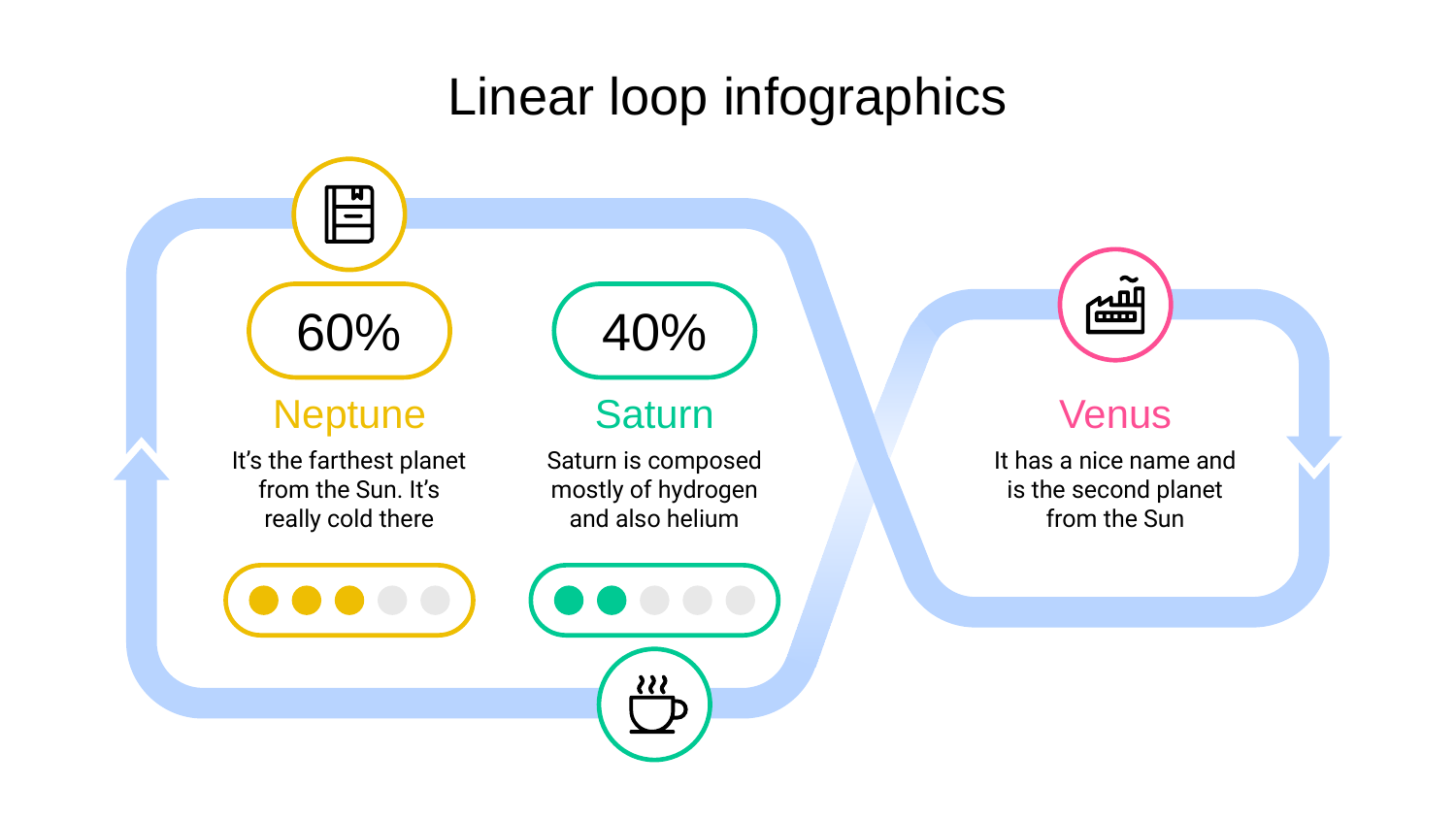

# Linear loop infographics

60%
40%
Neptune
Saturn
Venus
It’s the farthest planet from the Sun. It’s really cold there
Saturn is composed mostly of hydrogen and also helium
It has a nice name and is the second planet from the Sun